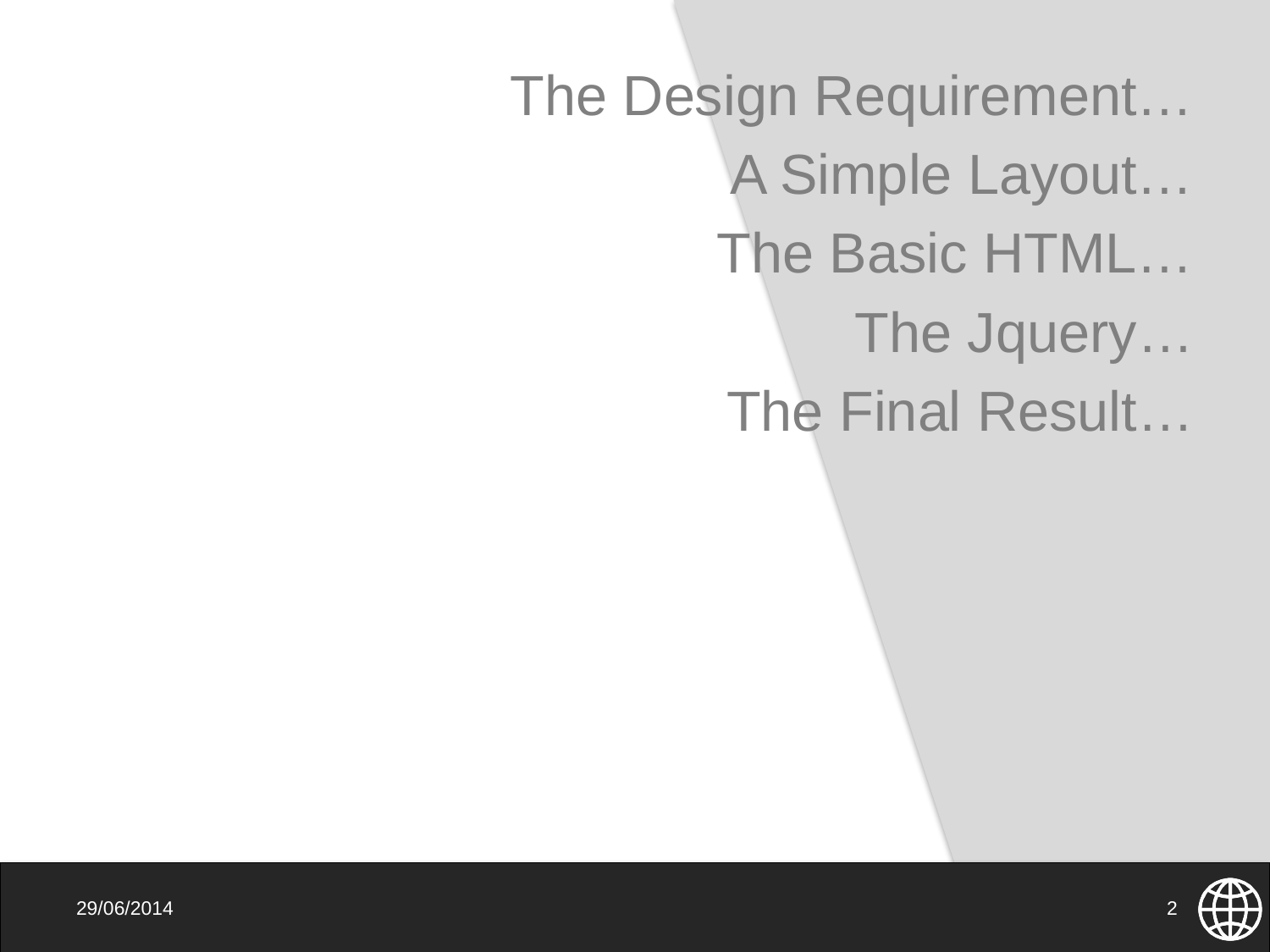

The Design Requirement…
A Simple Layout…
The Basic HTML…
The Jquery…
The Final Result…
29/06/2014
2